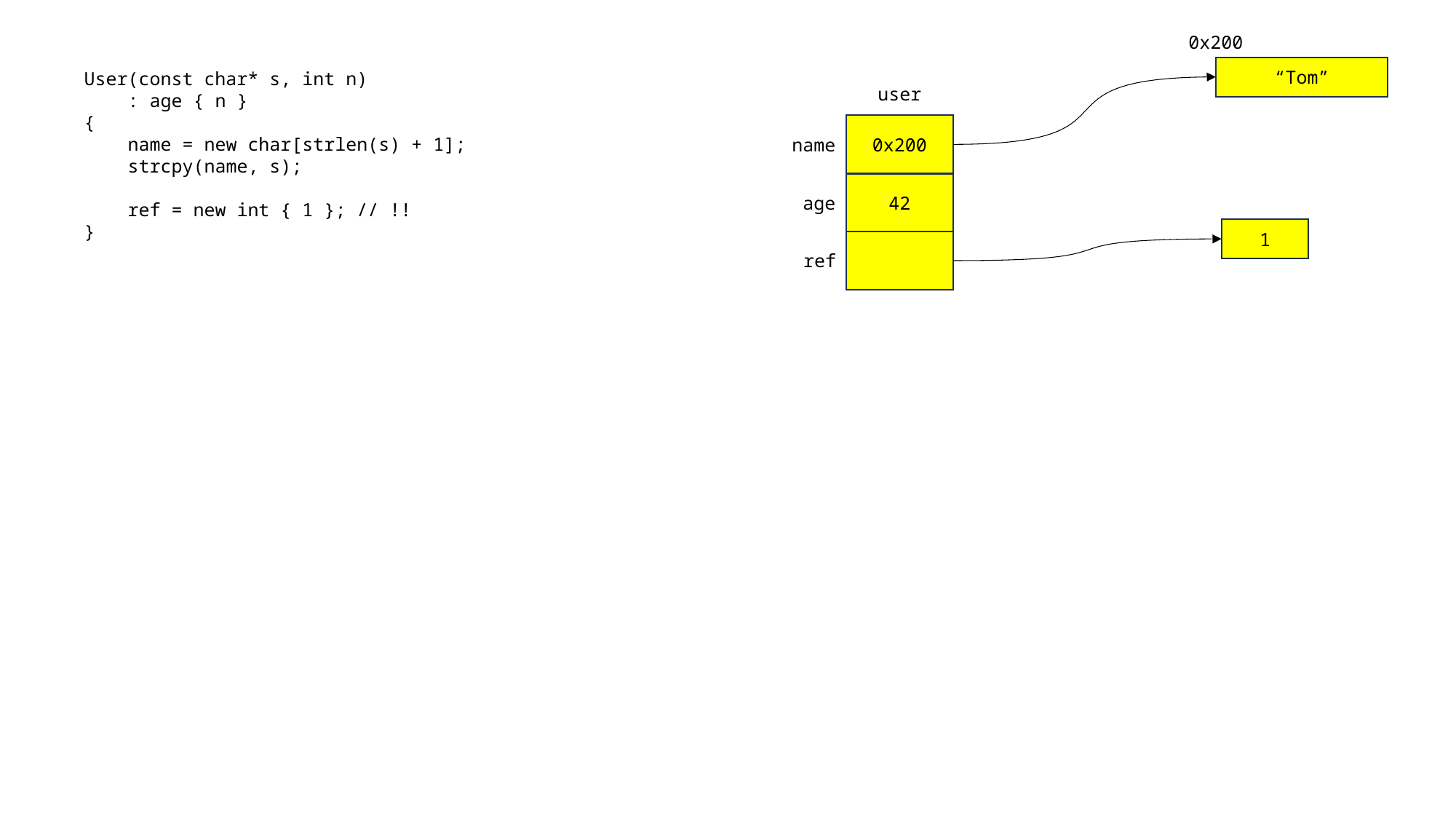

0x200
“Tom”
    User(const char* s, int n)
        : age { n }
    {
        name = new char[strlen(s) + 1];
        strcpy(name, s);

        ref = new int { 1 }; // !!
    }
user
0x200
name
42
age
1

ref